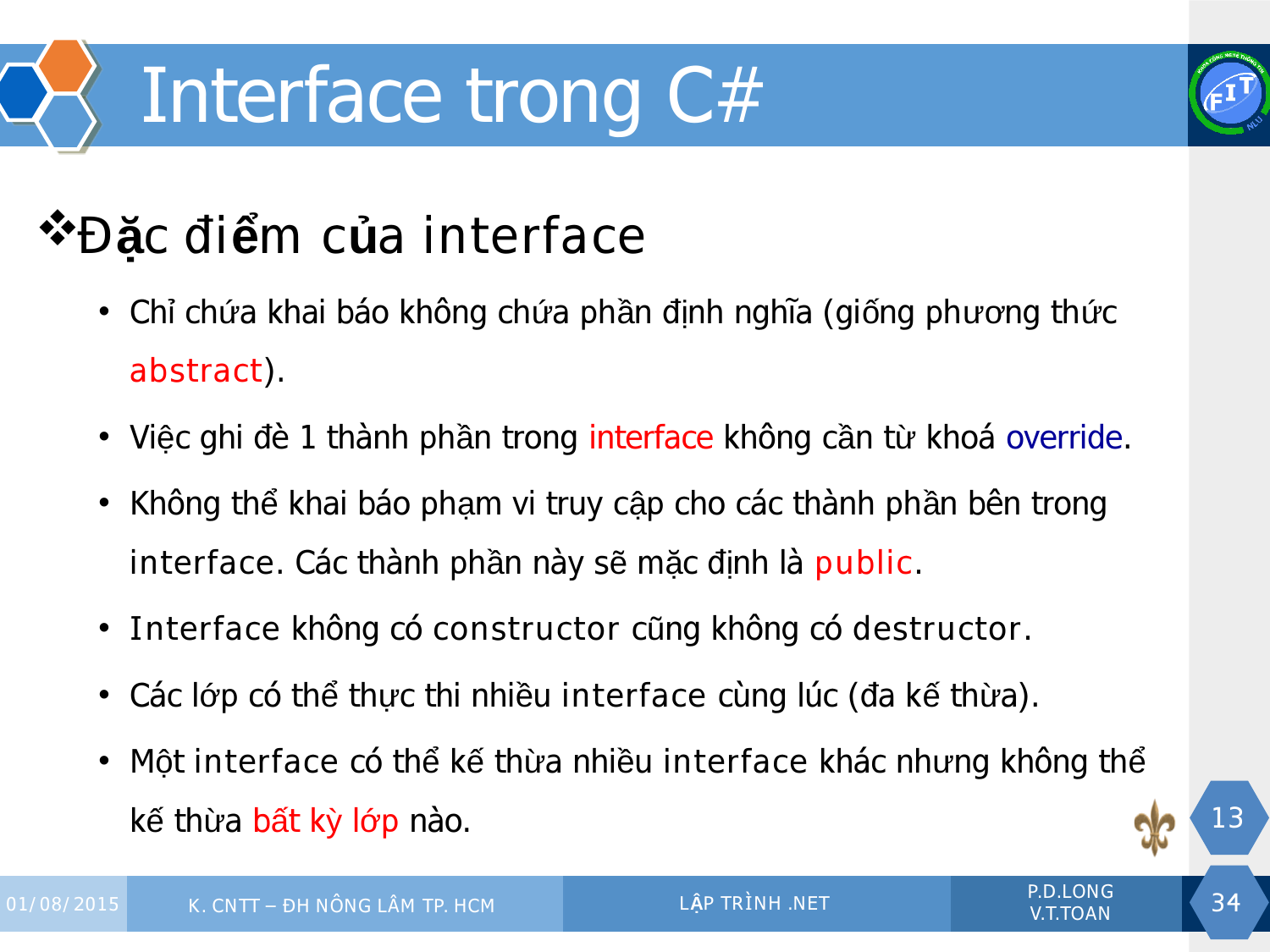

# Interface trong C#
Đặc điểm của interface
Chỉ chứa khai báo không chứa phần định nghĩa (giống phương thức abstract).
Việc ghi đè 1 thành phần trong interface không cần từ khoá override.
Không thể khai báo phạm vi truy cập cho các thành phần bên trong interface. Các thành phần này sẽ mặc định là public.
Interface không có constructor cũng không có destructor.
Các lớp có thể thực thi nhiều interface cùng lúc (đa kế thừa).
Một interface có thể kế thừa nhiều interface khác nhưng không thể kế thừa bất kỳ lớp nào.

13
01/08/2015
K. CNTT – ĐH NÔNG LÂM TP. HCM